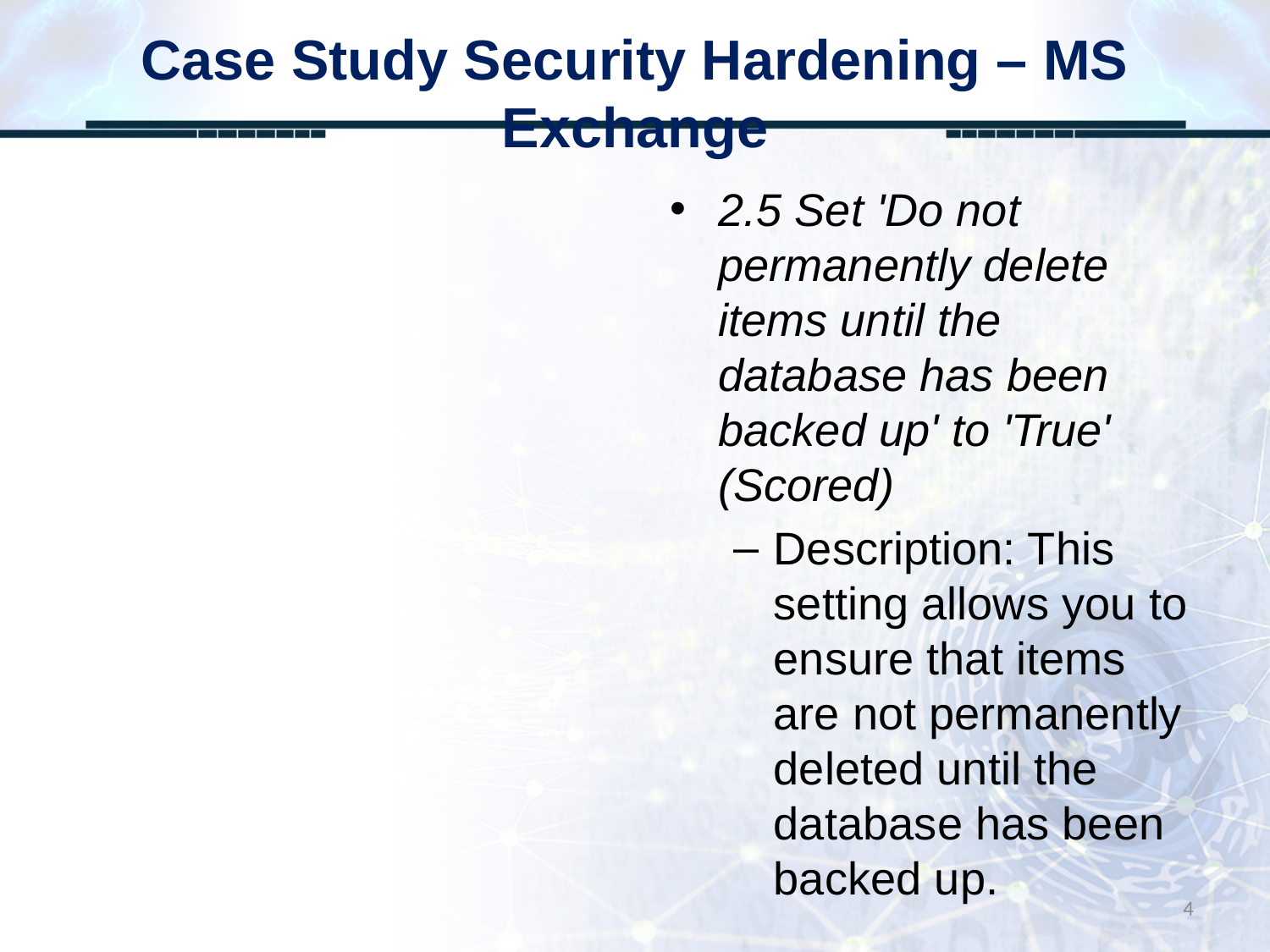

# Case Study Security Hardening – MS Exchange
2.5 Set 'Do not permanently delete items until the database has been backed up' to 'True' (Scored)
Description: This setting allows you to ensure that items are not permanently deleted until the database has been backed up.
4